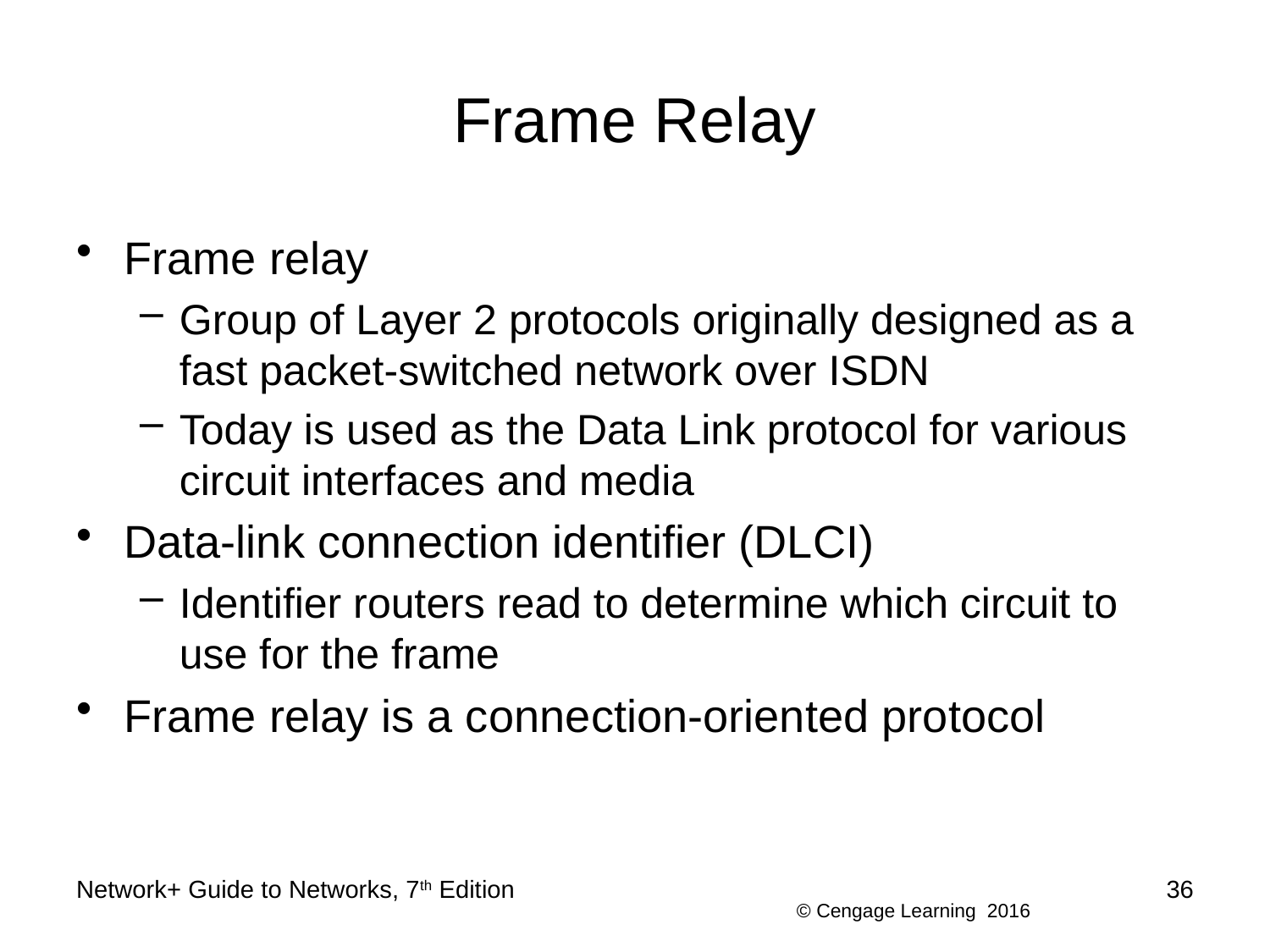

# Frame Relay
Frame relay
Group of Layer 2 protocols originally designed as a fast packet-switched network over ISDN
Today is used as the Data Link protocol for various circuit interfaces and media
Data-link connection identifier (DLCI)
Identifier routers read to determine which circuit to use for the frame
Frame relay is a connection-oriented protocol
Network+ Guide to Networks, 7th Edition
36